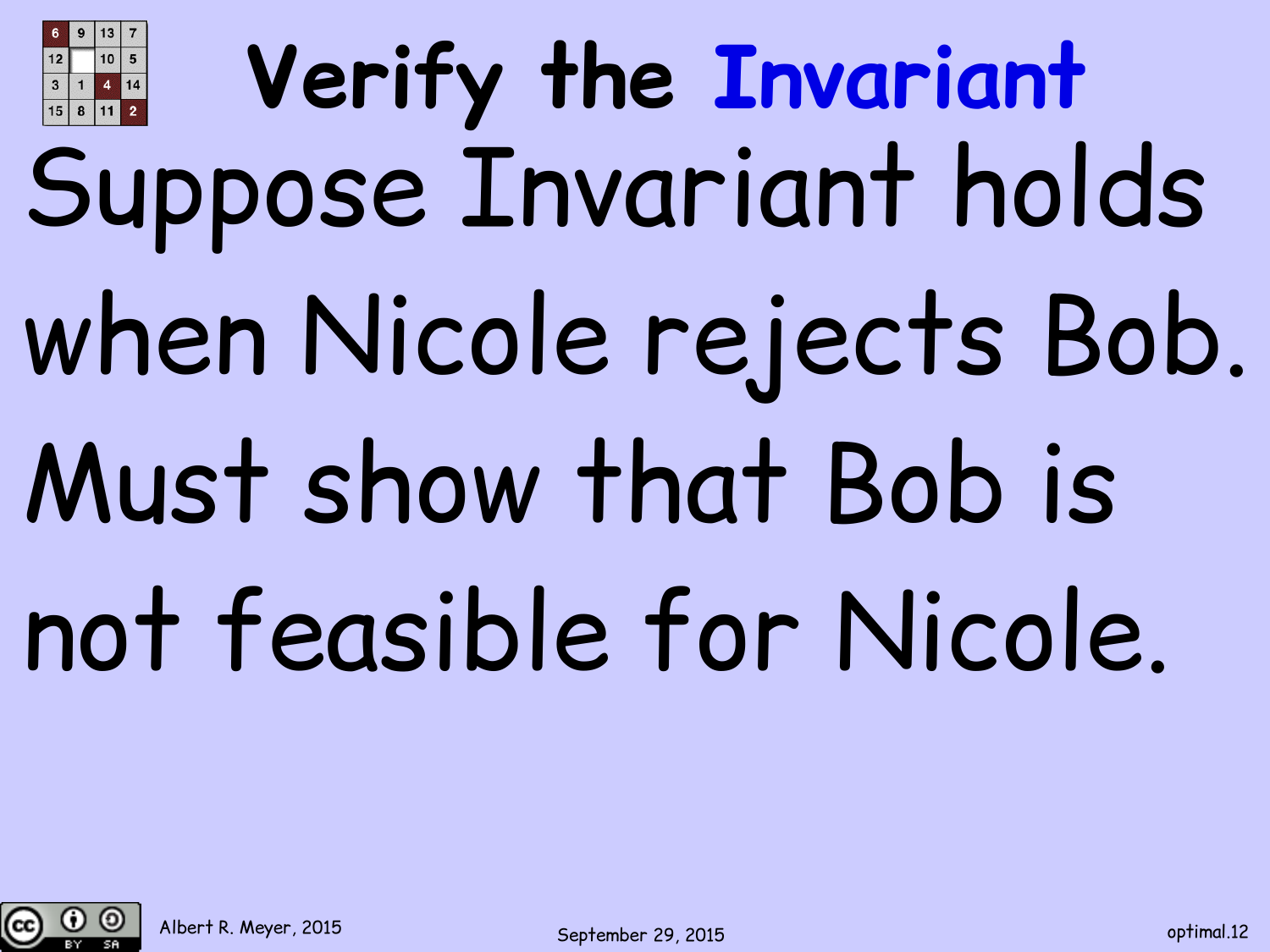

# Verify the Invariant
Suppose Invariant holds
when Nicole rejects Bob.
Must show that Bob is
not feasible for Nicole.
optimal.12